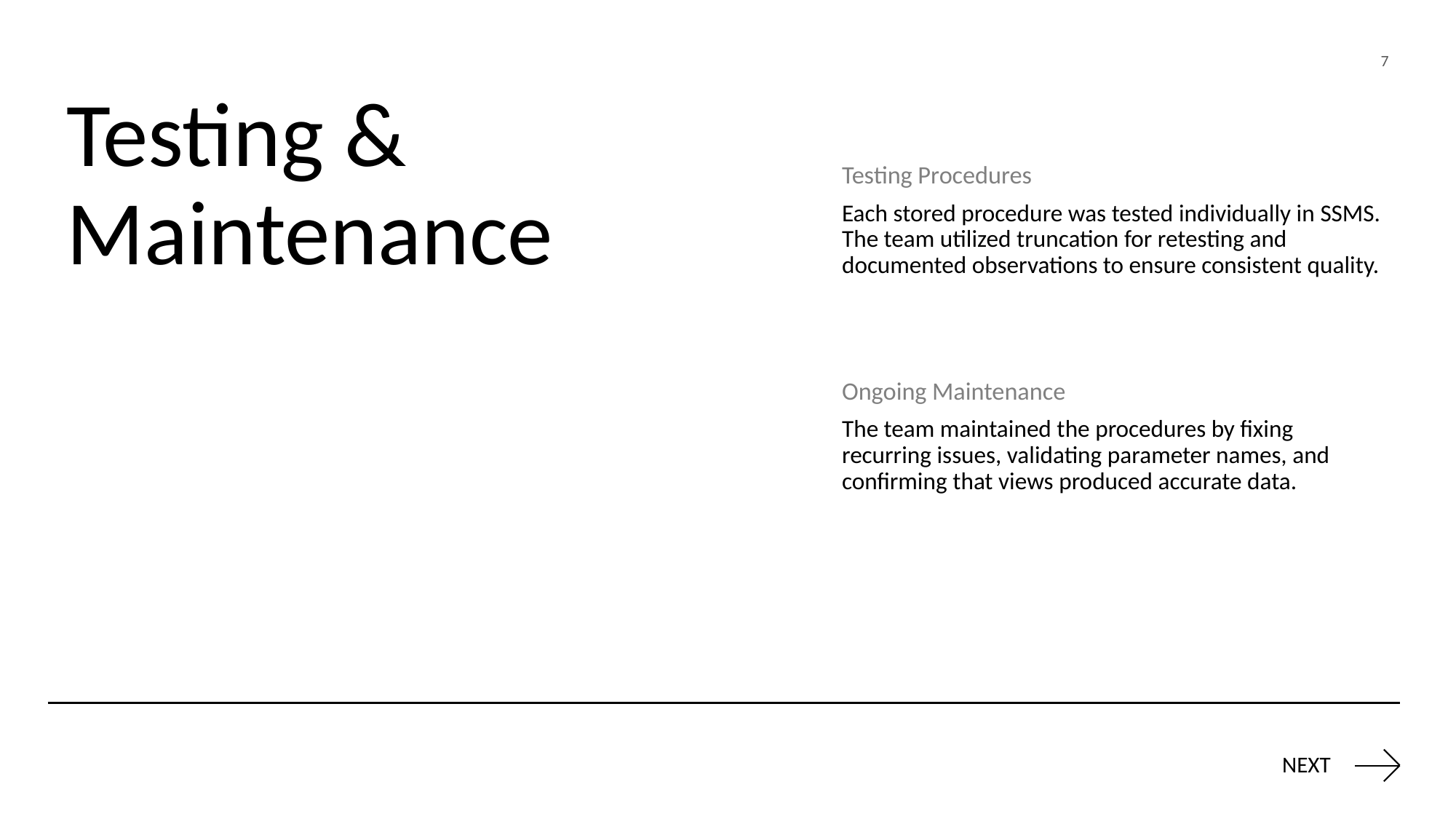

7
# Testing & Maintenance
Testing Procedures
Each stored procedure was tested individually in SSMS. The team utilized truncation for retesting and documented observations to ensure consistent quality.
Ongoing Maintenance
The team maintained the procedures by fixing recurring issues, validating parameter names, and confirming that views produced accurate data.